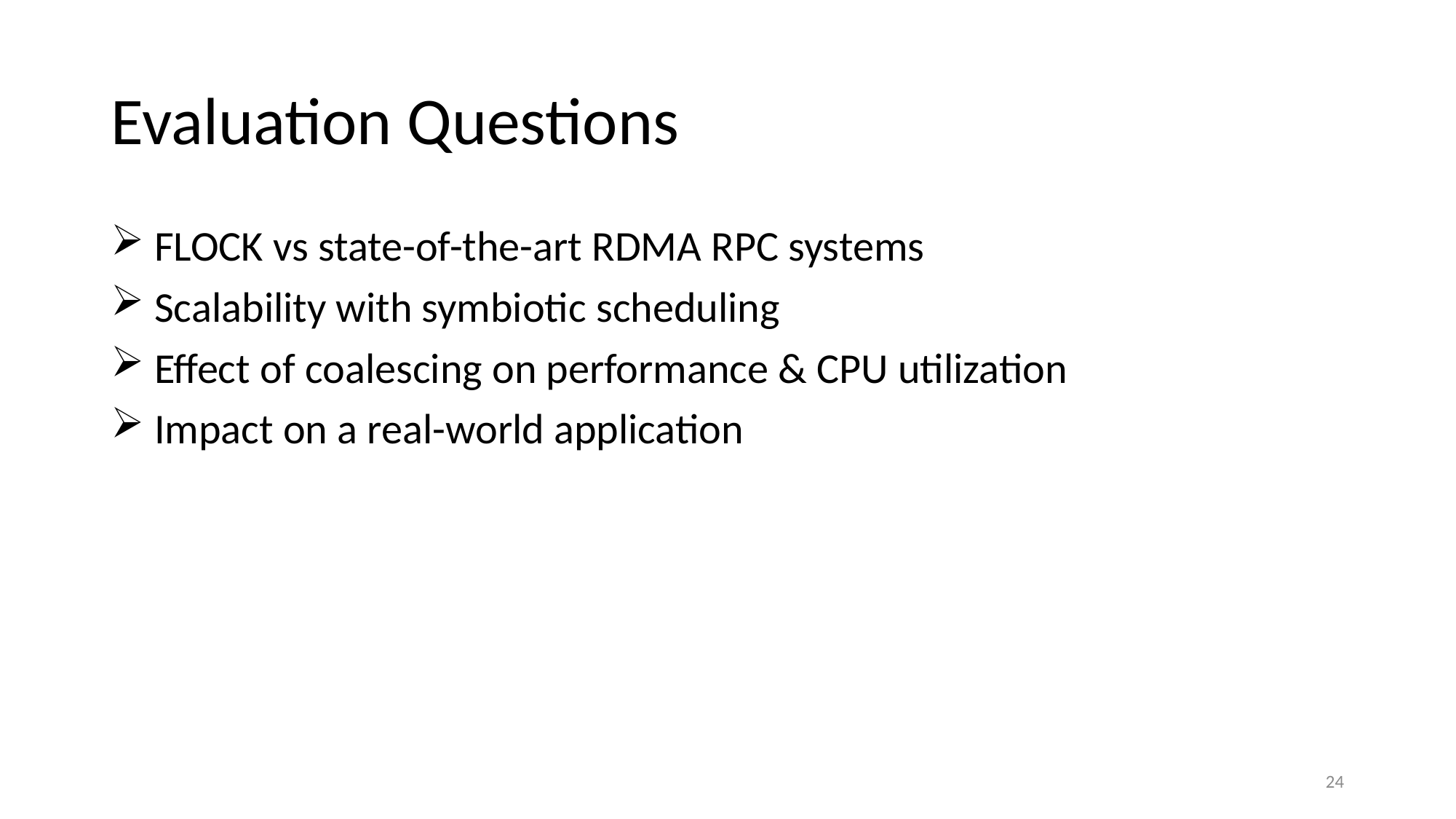

# Evaluation Questions
 FLOCK vs state-of-the-art RDMA RPC systems
 Scalability with symbiotic scheduling
 Effect of coalescing on performance & CPU utilization
 Impact on a real-world application

24